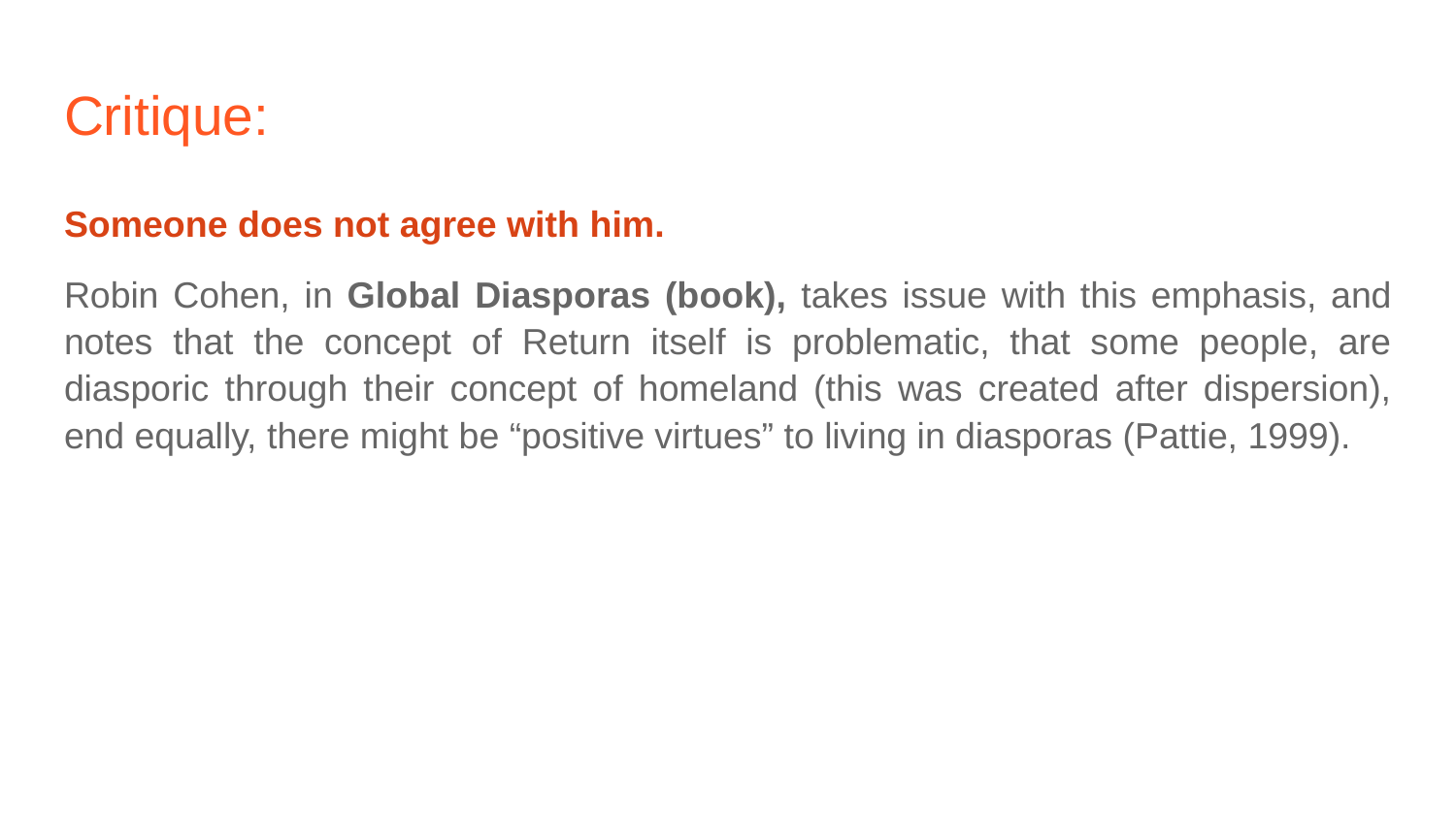

# Critique:
Someone does not agree with him.
Robin Cohen, in Global Diasporas (book), takes issue with this emphasis, and notes that the concept of Return itself is problematic, that some people, are diasporic through their concept of homeland (this was created after dispersion), end equally, there might be “positive virtues” to living in diasporas (Pattie, 1999).